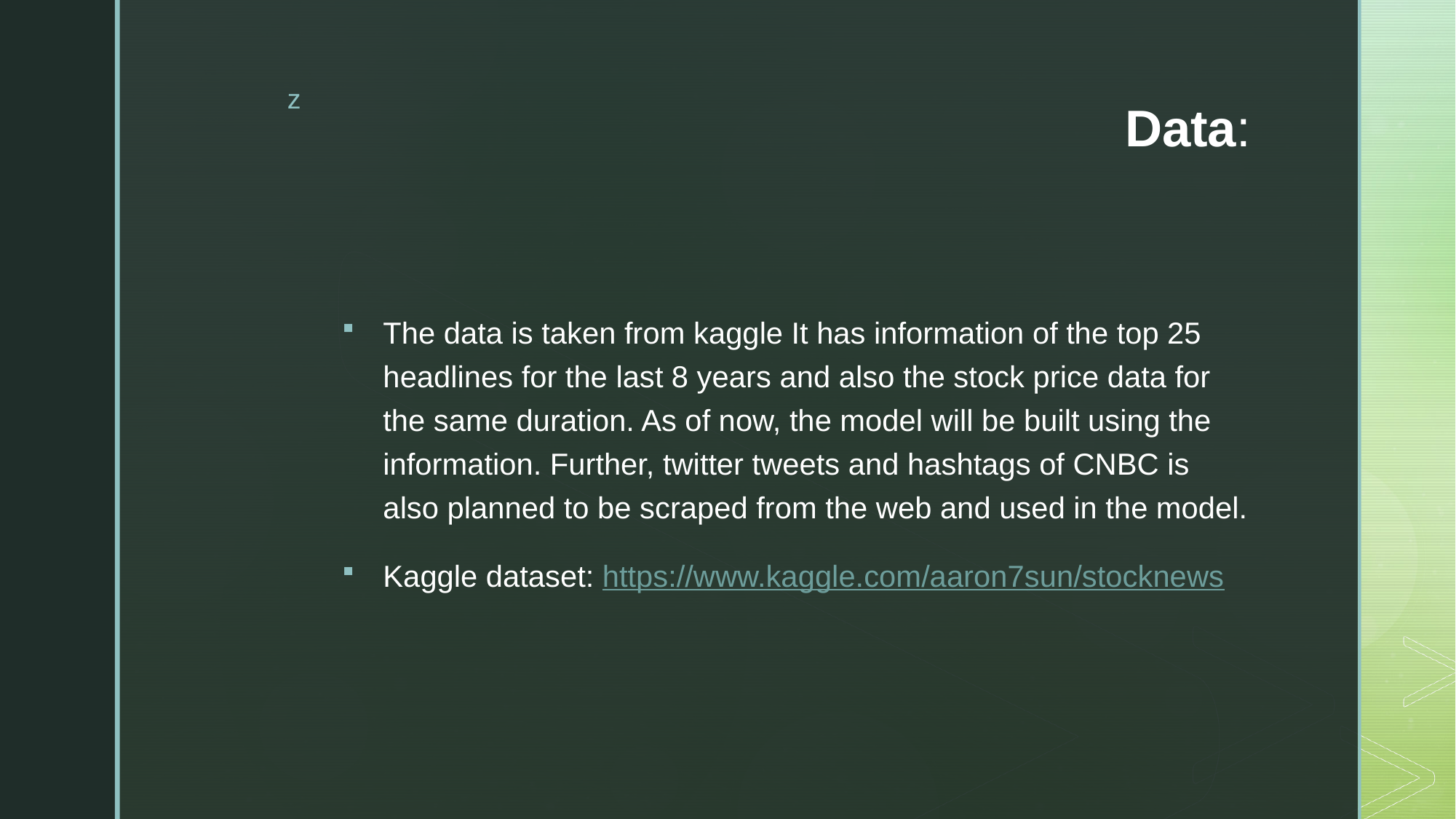

# Data:
The data is taken from kaggle It has information of the top 25 headlines for the last 8 years and also the stock price data for the same duration. As of now, the model will be built using the information. Further, twitter tweets and hashtags of CNBC is also planned to be scraped from the web and used in the model.
Kaggle dataset: https://www.kaggle.com/aaron7sun/stocknews